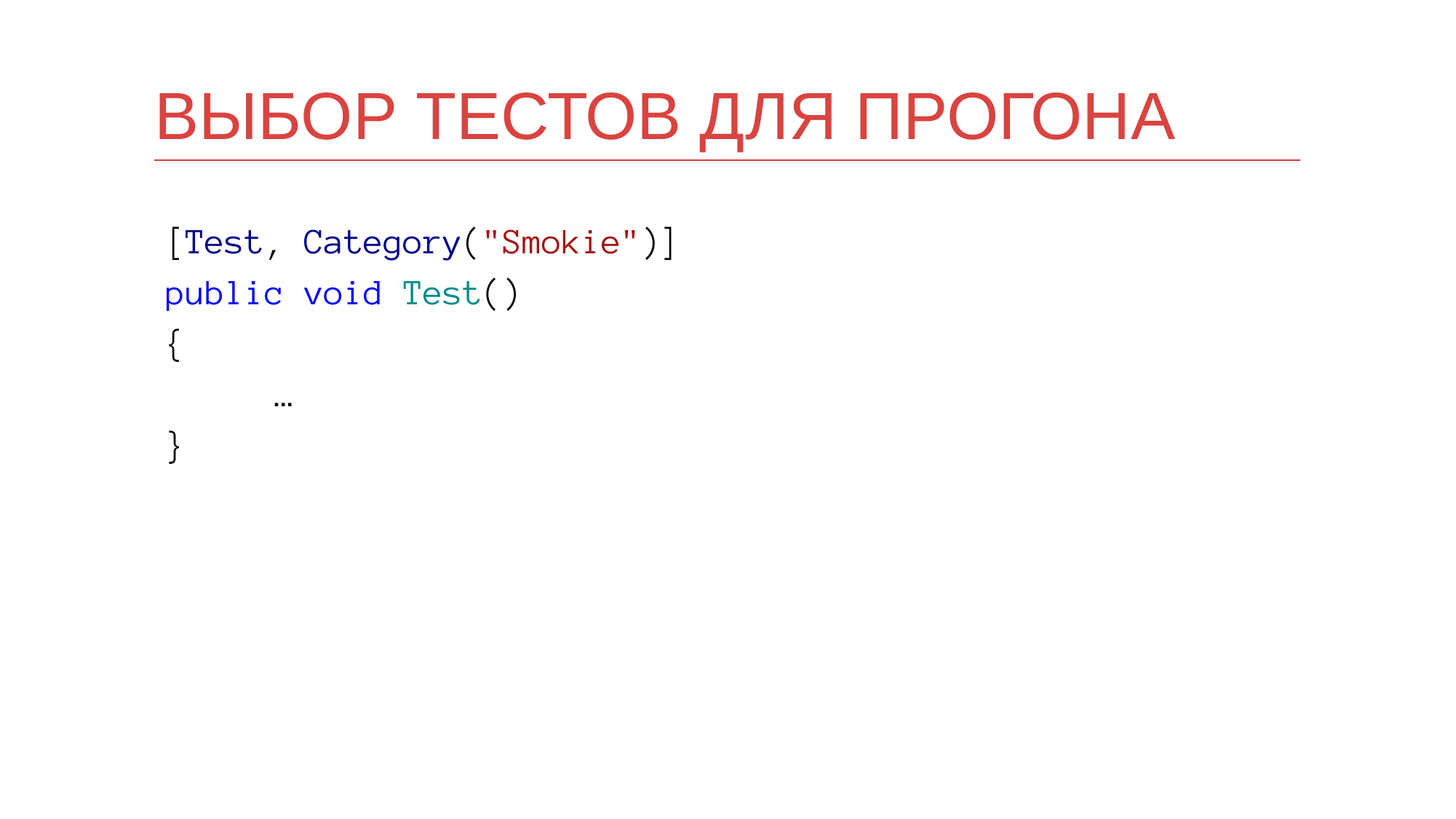

# Выбор тестов для прогона
[Test, Category("Smokie")]
public void Test()
{
	…
}